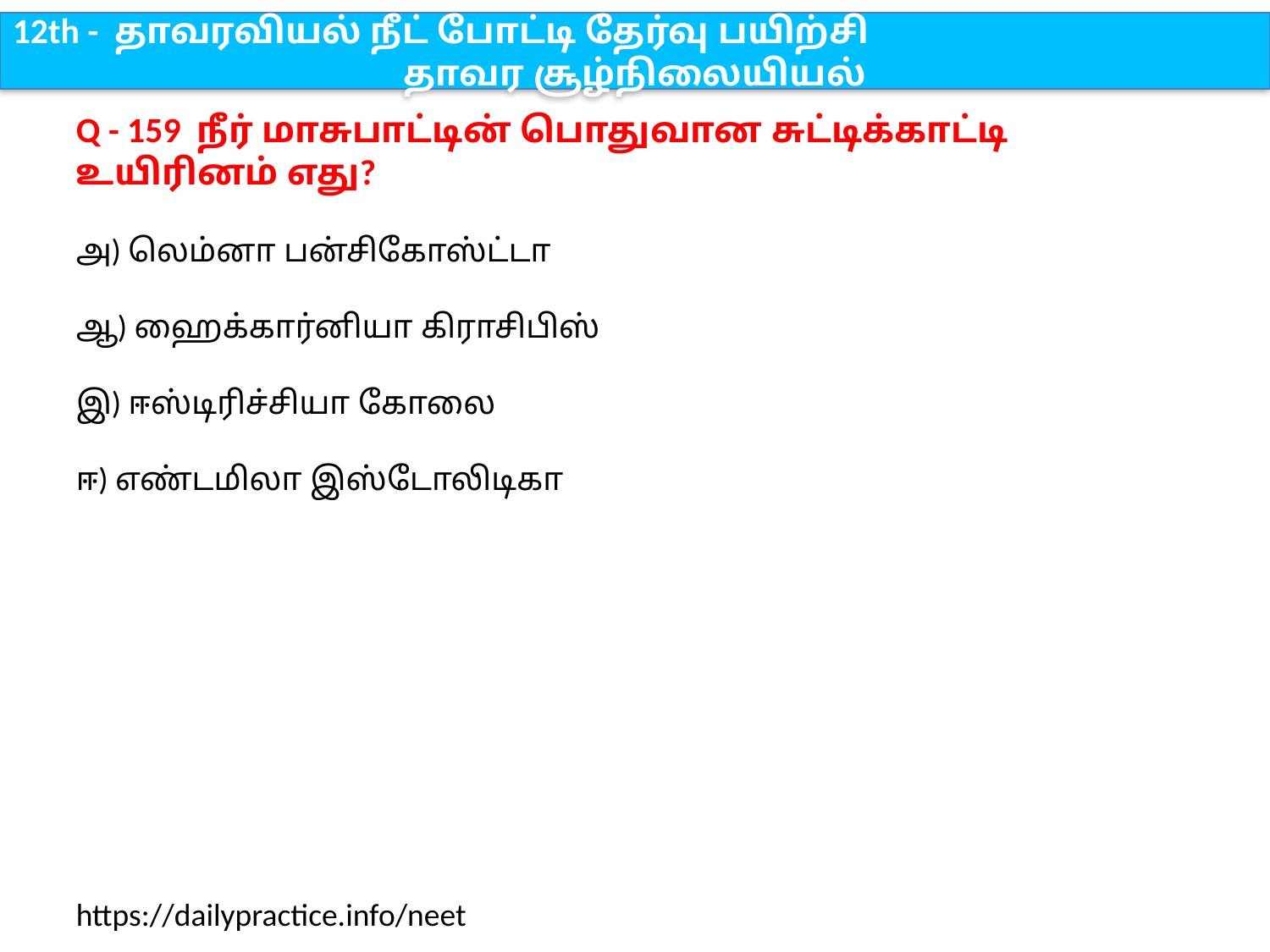

12th -  தாவரவியல் நீட் போட்டி தேர்வு பயிற்சி
தாவர சூழ்நிலையியல்

Q - 159  நீர் மாசுபாட்டின் பொதுவான சுட்டிக்காட்டி உயிரினம் எது?

அ) லெம்னா பன்சிகோஸ்ட்டா

ஆ) ஹைக்கார்னியா கிராசிபிஸ்

இ) ஈஸ்டிரிச்சியா கோலை

ஈ) எண்டமிலா இஸ்டோலிடிகா
https://dailypractice.info/neet